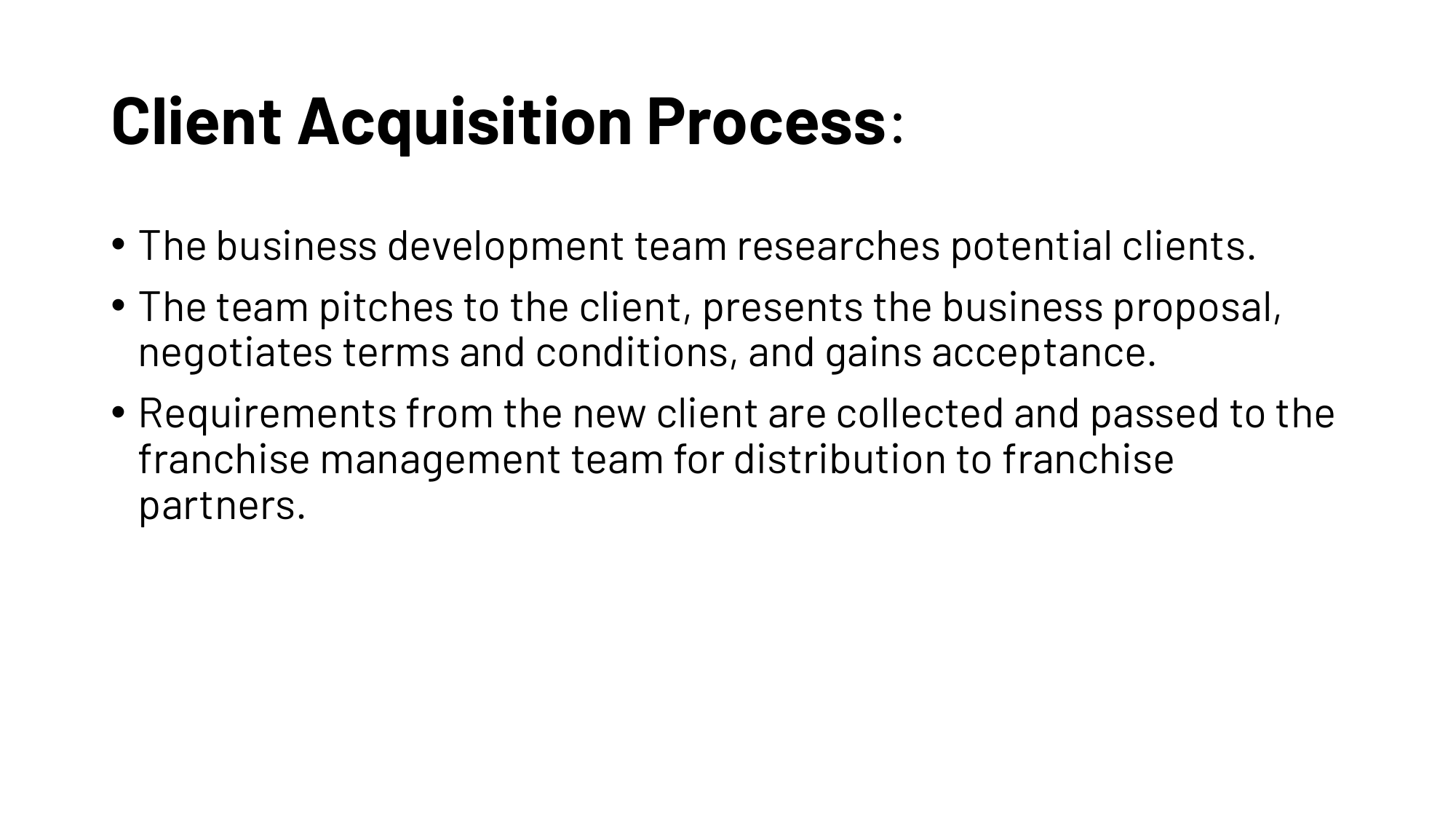

# Client Acquisition Process:
The business development team researches potential clients.
The team pitches to the client, presents the business proposal, negotiates terms and conditions, and gains acceptance.
Requirements from the new client are collected and passed to the franchise management team for distribution to franchise partners.